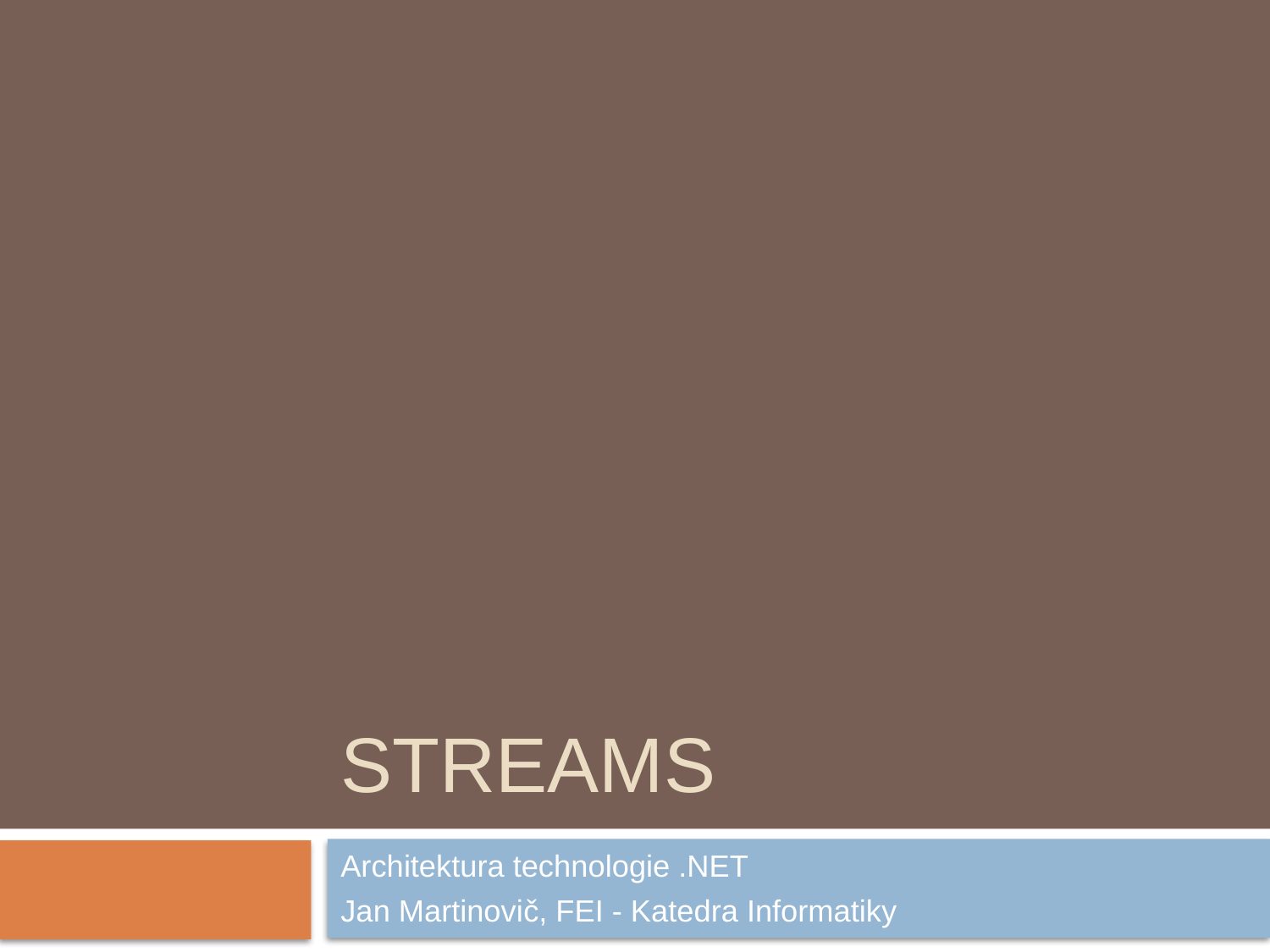

# Streams
Architektura technologie .NET
Jan Martinovič, FEI - Katedra Informatiky